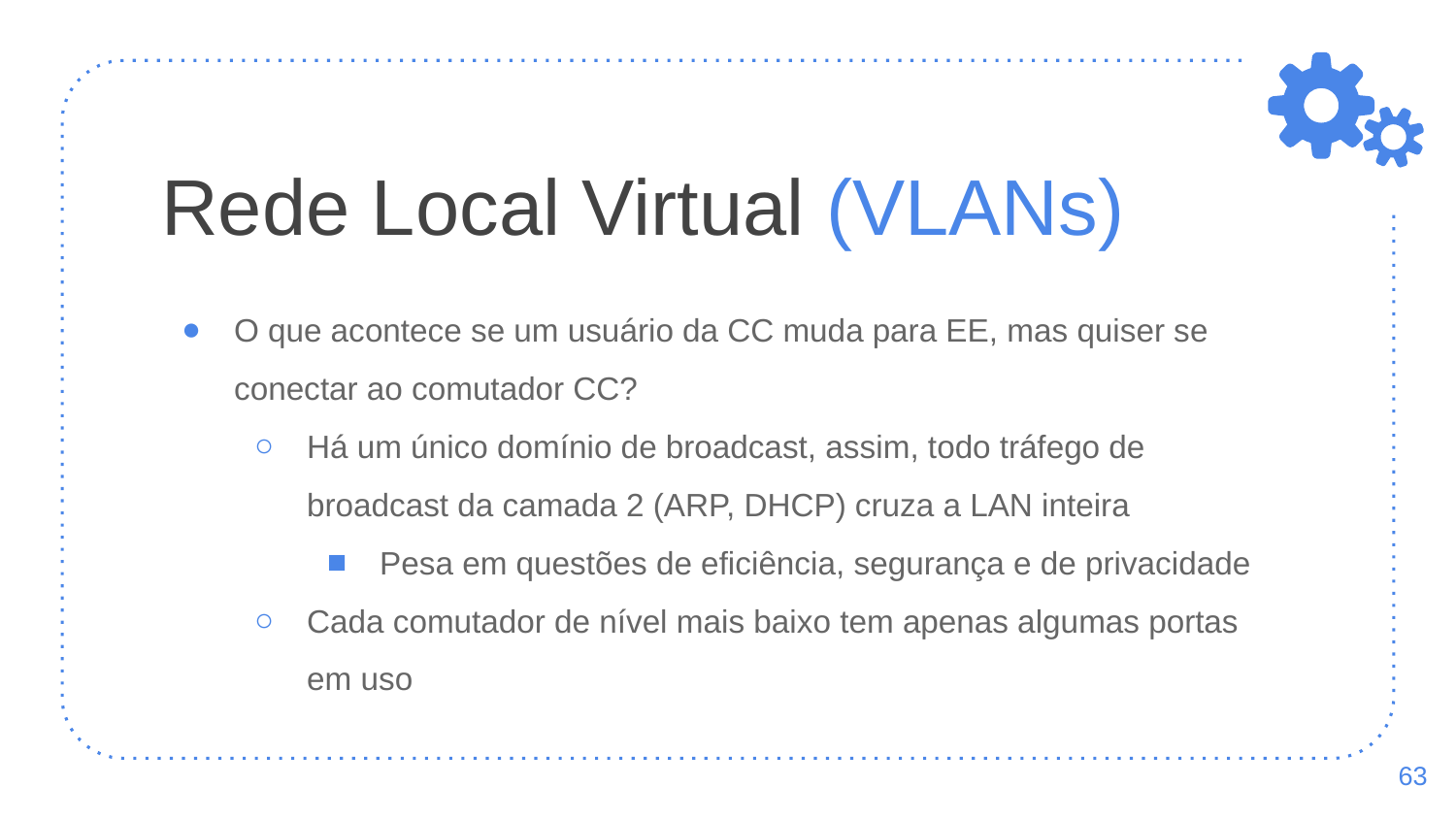

# Rede Local Virtual (VLANs)
O que acontece se um usuário da CC muda para EE, mas quiser se conectar ao comutador CC?
Há um único domínio de broadcast, assim, todo tráfego de broadcast da camada 2 (ARP, DHCP) cruza a LAN inteira
Pesa em questões de eficiência, segurança e de privacidade
Cada comutador de nível mais baixo tem apenas algumas portas em uso
63